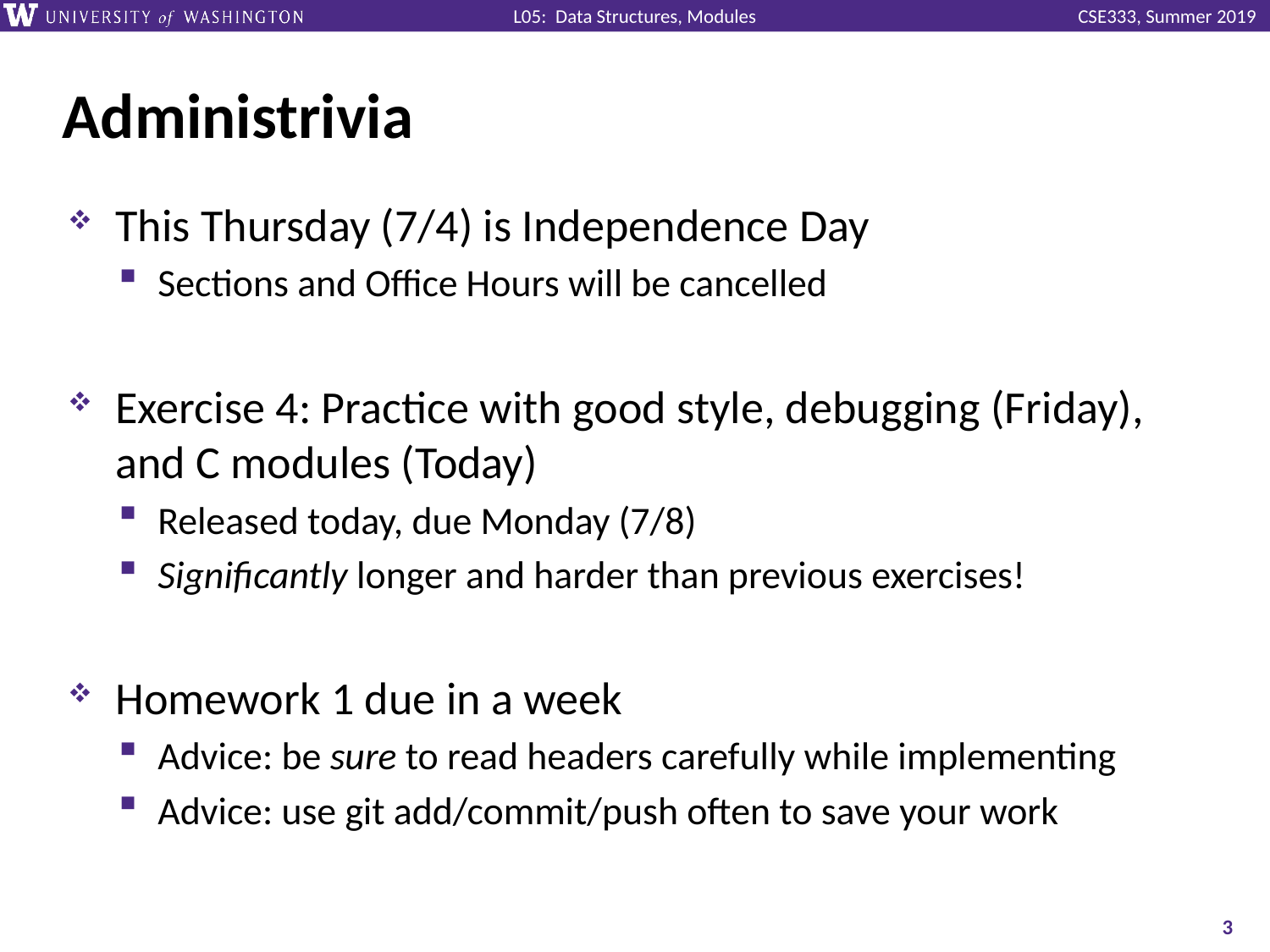

# Administrivia
This Thursday (7/4) is Independence Day
Sections and Office Hours will be cancelled

Exercise 4: Practice with good style, debugging (Friday), and C modules (Today)
Released today, due Monday (7/8)
Significantly longer and harder than previous exercises!

Homework 1 due in a week
Advice: be sure to read headers carefully while implementing
Advice: use git add/commit/push often to save your work
3